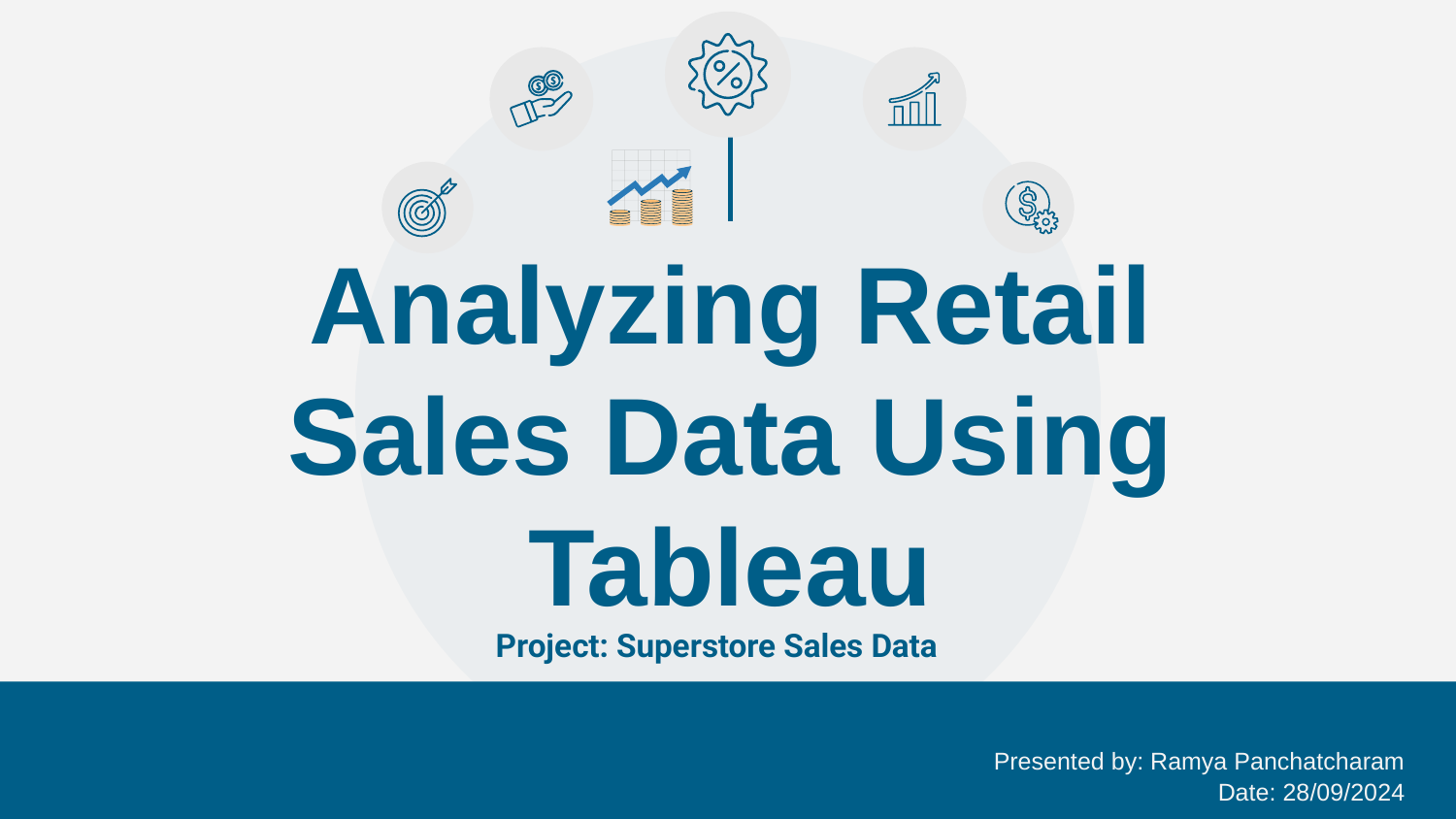

# Analyzing Retail Sales Data Using Tableau
Project: Superstore Sales Data

Presented by: Ramya Panchatcharam
Date: 28/09/2024